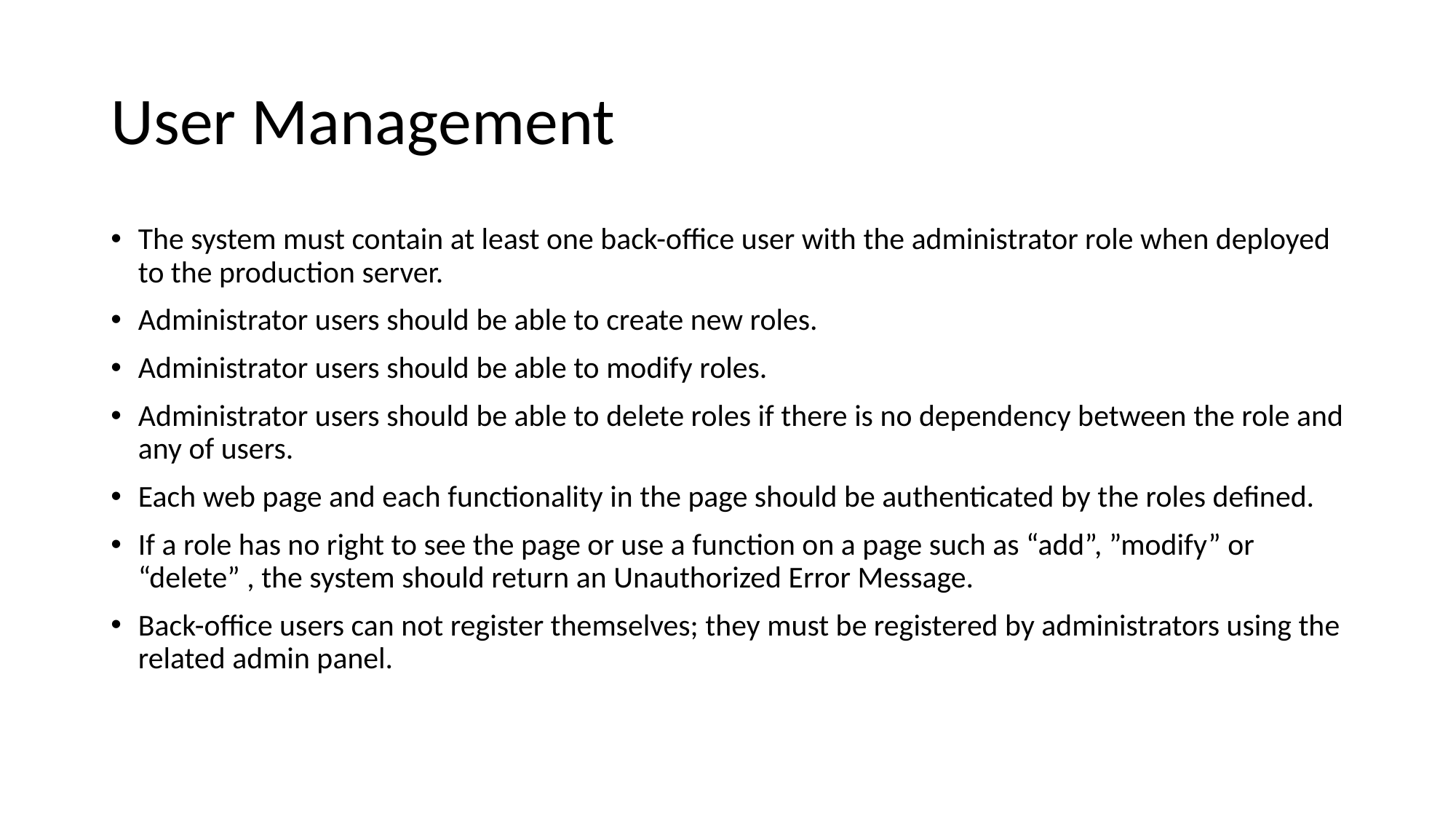

# User Management
The system must contain at least one back-office user with the administrator role when deployed to the production server.
Administrator users should be able to create new roles.
Administrator users should be able to modify roles.
Administrator users should be able to delete roles if there is no dependency between the role and any of users.
Each web page and each functionality in the page should be authenticated by the roles defined.
If a role has no right to see the page or use a function on a page such as “add”, ”modify” or “delete” , the system should return an Unauthorized Error Message.
Back-office users can not register themselves; they must be registered by administrators using the related admin panel.